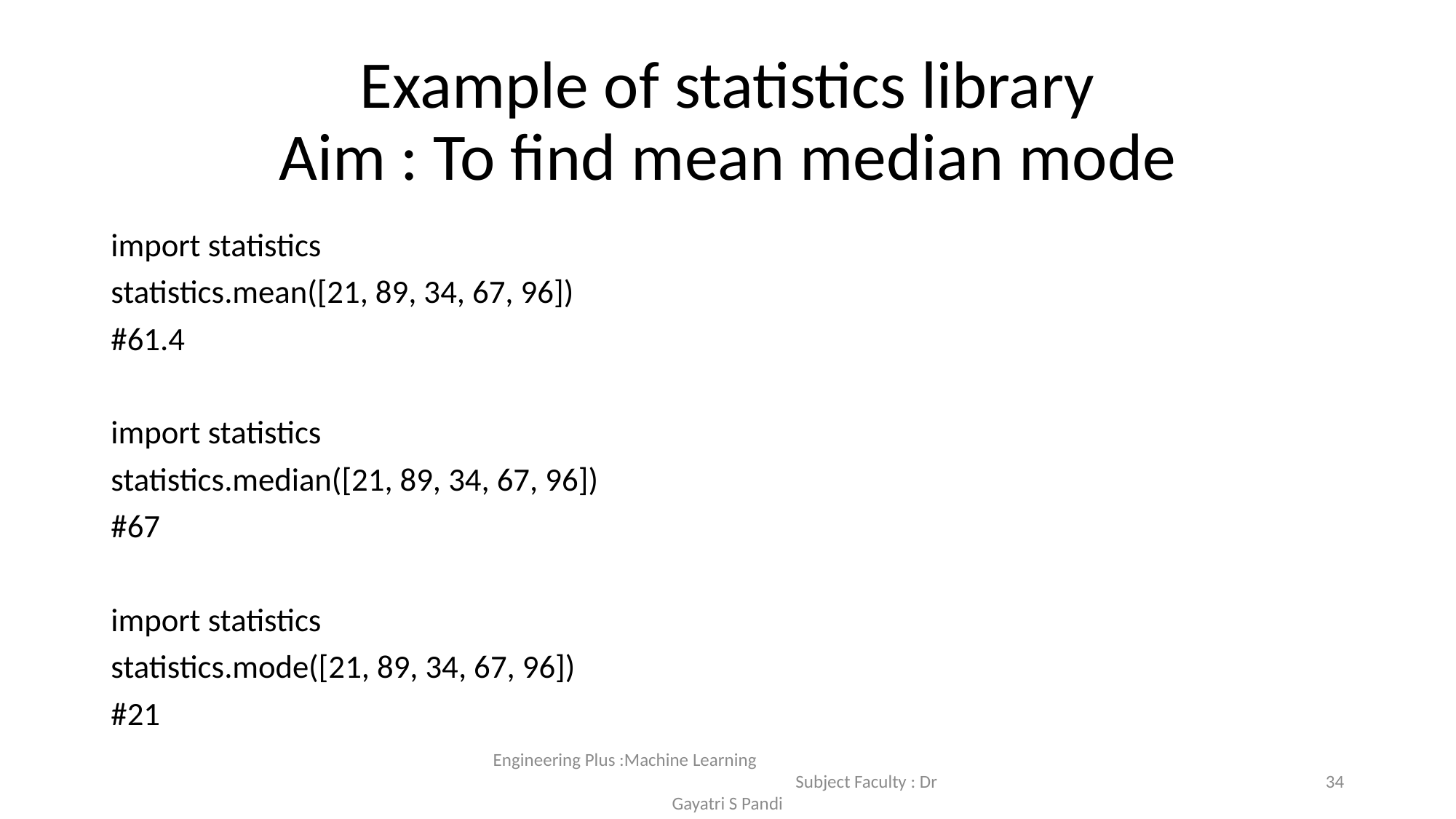

# Example of statistics library Aim : To find mean median mode
import statistics
statistics.mean([21, 89, 34, 67, 96])
#61.4

import statistics
statistics.median([21, 89, 34, 67, 96])
#67

import statistics
statistics.mode([21, 89, 34, 67, 96])
#21
Engineering Plus :Machine Learning                                                                                                                     Subject Faculty : Dr Gayatri S Pandi
34